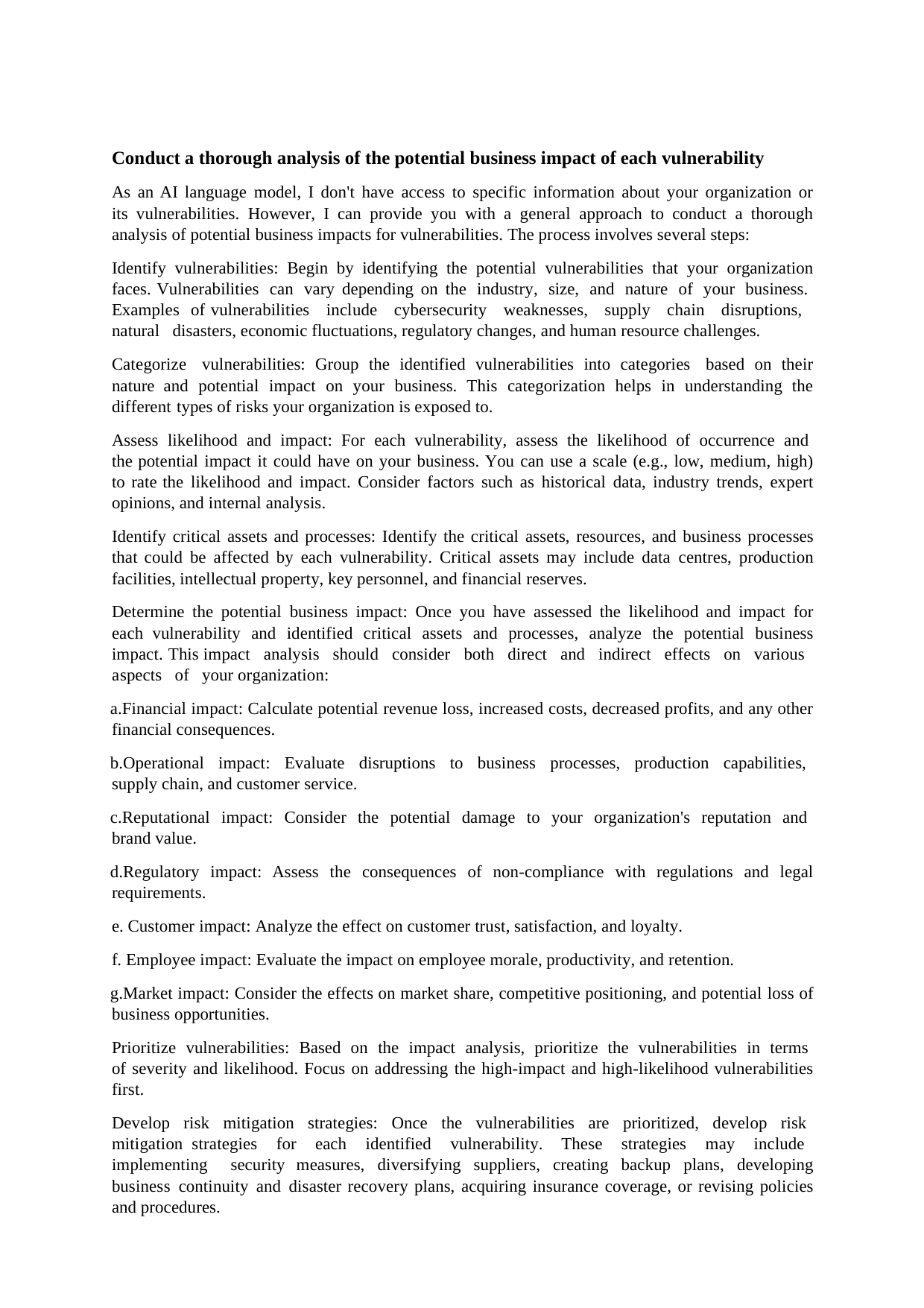

Conduct a thorough analysis of the potential business impact of each vulnerability
As an AI language model, I don't have access to specific information about your organization or its vulnerabilities. However, I can provide you with a general approach to conduct a thorough analysis of potential business impacts for vulnerabilities. The process involves several steps:
Identify vulnerabilities: Begin by identifying the potential vulnerabilities that your organization faces. Vulnerabilities  can  vary depending on the  industry,  size,  and  nature  of  your  business.  Examples  of vulnerabilities   include   cybersecurity   weaknesses,   supply   chain   disruptions,   natural   disasters, economic fluctuations, regulatory changes, and human resource challenges.
Categorize  vulnerabilities: Group the identified vulnerabilities into categories  based on their nature and potential impact on your business. This categorization helps in understanding the different types of risks your organization is exposed to.
Assess  likelihood  and  impact:  For  each  vulnerability,  assess  the  likelihood  of  occurrence  and  the potential impact it could have on your business. You can use a scale (e.g., low, medium, high) to rate the likelihood and impact. Consider factors such as historical data, industry trends, expert opinions, and internal analysis.
Identify critical assets and processes: Identify the critical assets, resources, and business processes that could be affected by each vulnerability. Critical assets may include data centres, production facilities, intellectual property, key personnel, and financial reserves.
Determine the potential business impact: Once you have assessed the likelihood and impact for each vulnerability and identified critical assets and processes, analyze the potential business impact. This impact   analysis   should   consider   both   direct   and   indirect   effects   on   various   aspects   of   your organization:
Financial impact: Calculate potential revenue loss, increased costs, decreased profits, and any other financial consequences.
Operational  impact:  Evaluate  disruptions  to  business  processes,  production  capabilities,  supply chain, and customer service.
Reputational  impact:  Consider  the  potential  damage  to  your  organization's  reputation  and  brand value.
Regulatory  impact:  Assess  the  consequences  of  non-compliance  with  regulations  and  legal requirements.
Customer impact: Analyze the effect on customer trust, satisfaction, and loyalty.
Employee impact: Evaluate the impact on employee morale, productivity, and retention.
Market impact: Consider the effects on market share, competitive positioning, and potential loss of business opportunities.
Prioritize  vulnerabilities:  Based  on  the  impact  analysis,  prioritize  the  vulnerabilities  in  terms  of severity and likelihood. Focus on addressing the high-impact and high-likelihood vulnerabilities first.
Develop  risk  mitigation  strategies:  Once  the  vulnerabilities  are  prioritized,  develop  risk  mitigation strategies  for  each  identified  vulnerability.  These  strategies  may  include  implementing  security measures, diversifying suppliers, creating backup plans, developing business continuity and disaster recovery plans, acquiring insurance coverage, or revising policies and procedures.